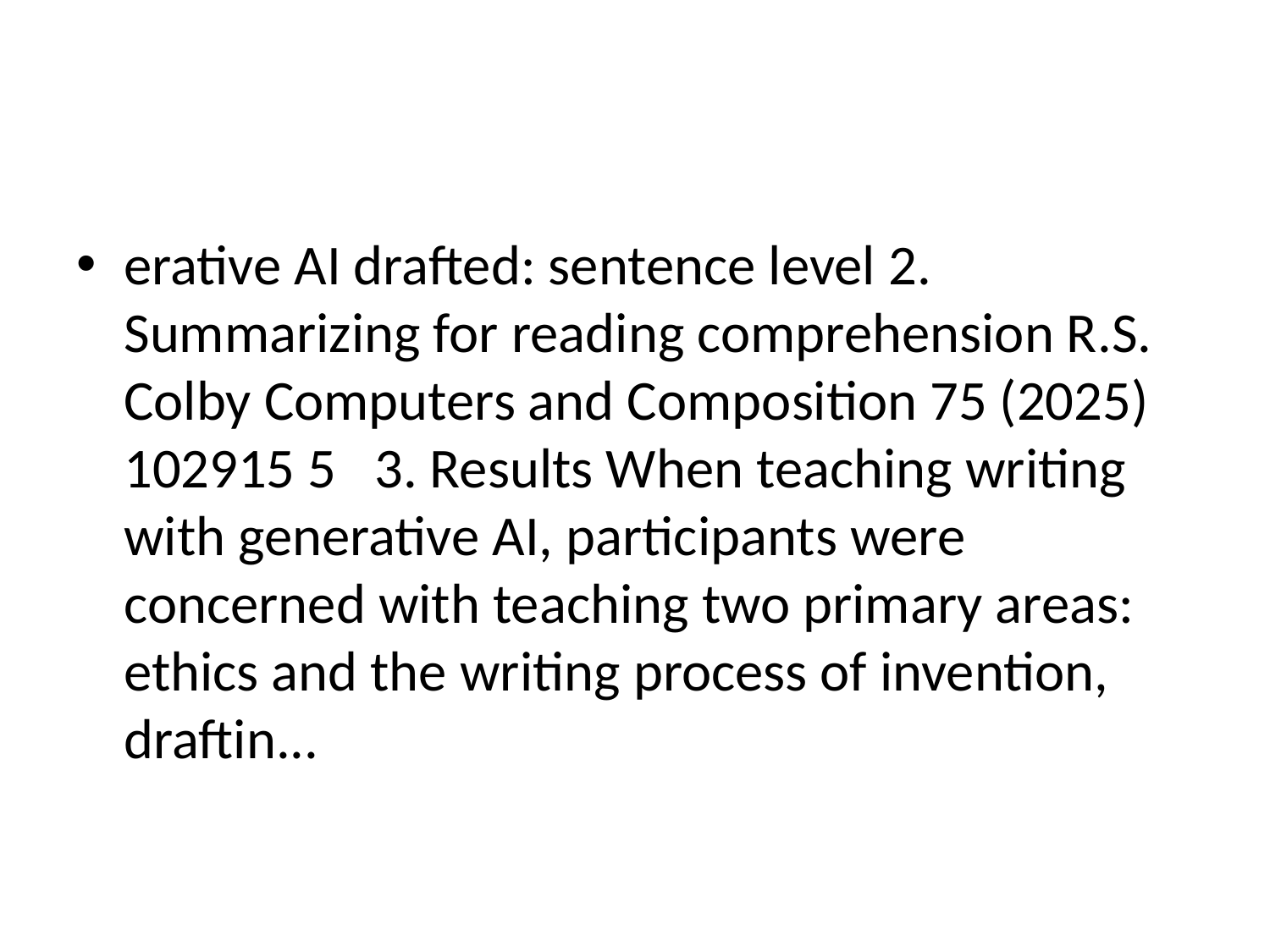

#
erative AI drafted: sentence level 2. Summarizing for reading comprehension R.S. Colby Computers and Composition 75 (2025) 102915 5   3. Results When teaching writing with generative AI, participants were concerned with teaching two primary areas: ethics and the writing process of invention, draftin...